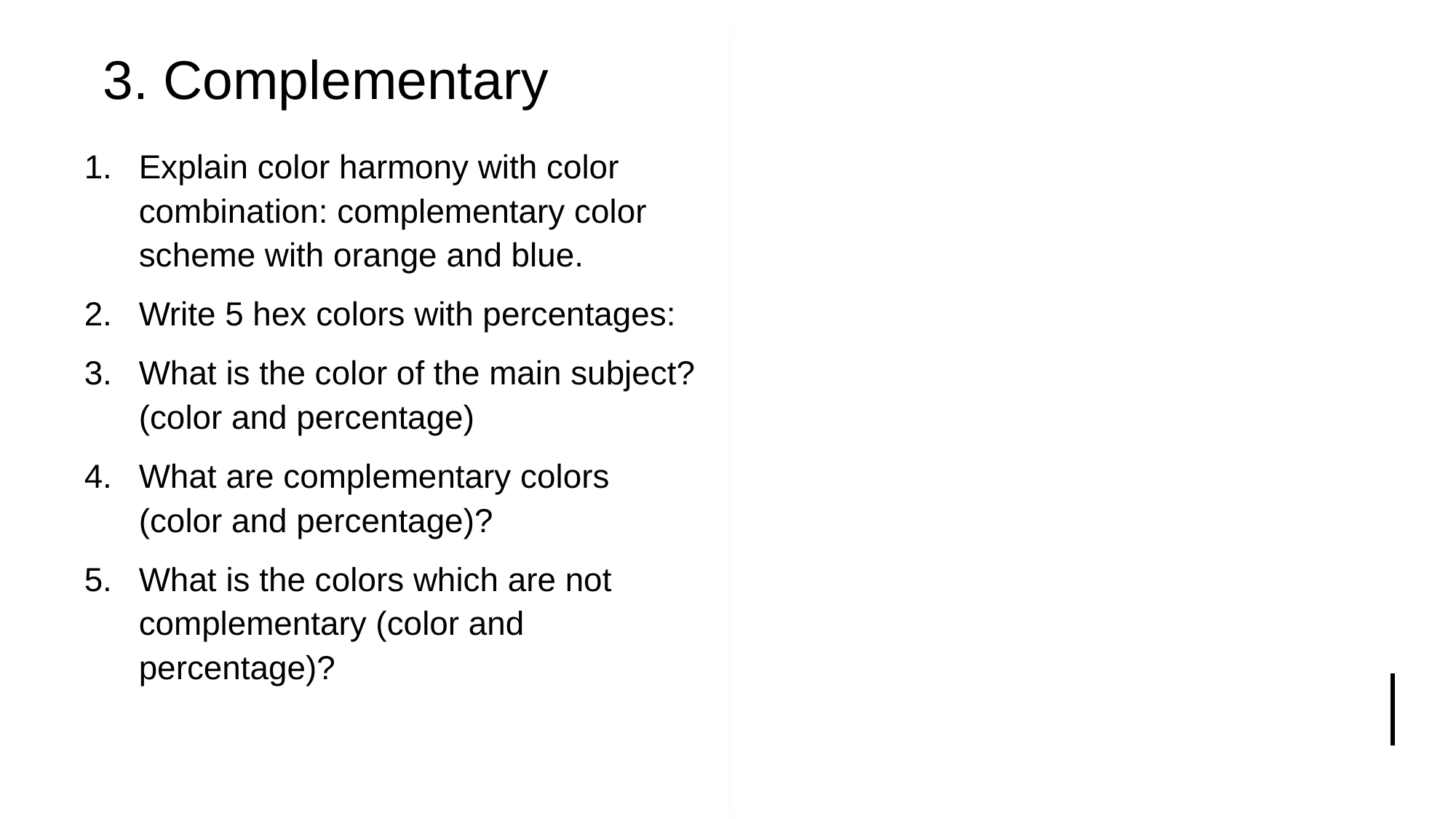

# 3. Complementary
Explain color harmony with color combination: complementary color scheme with orange and blue.
Write 5 hex colors with percentages:
What is the color of the main subject? (color and percentage)
What are complementary colors (color and percentage)?
What is the colors which are not complementary (color and percentage)?